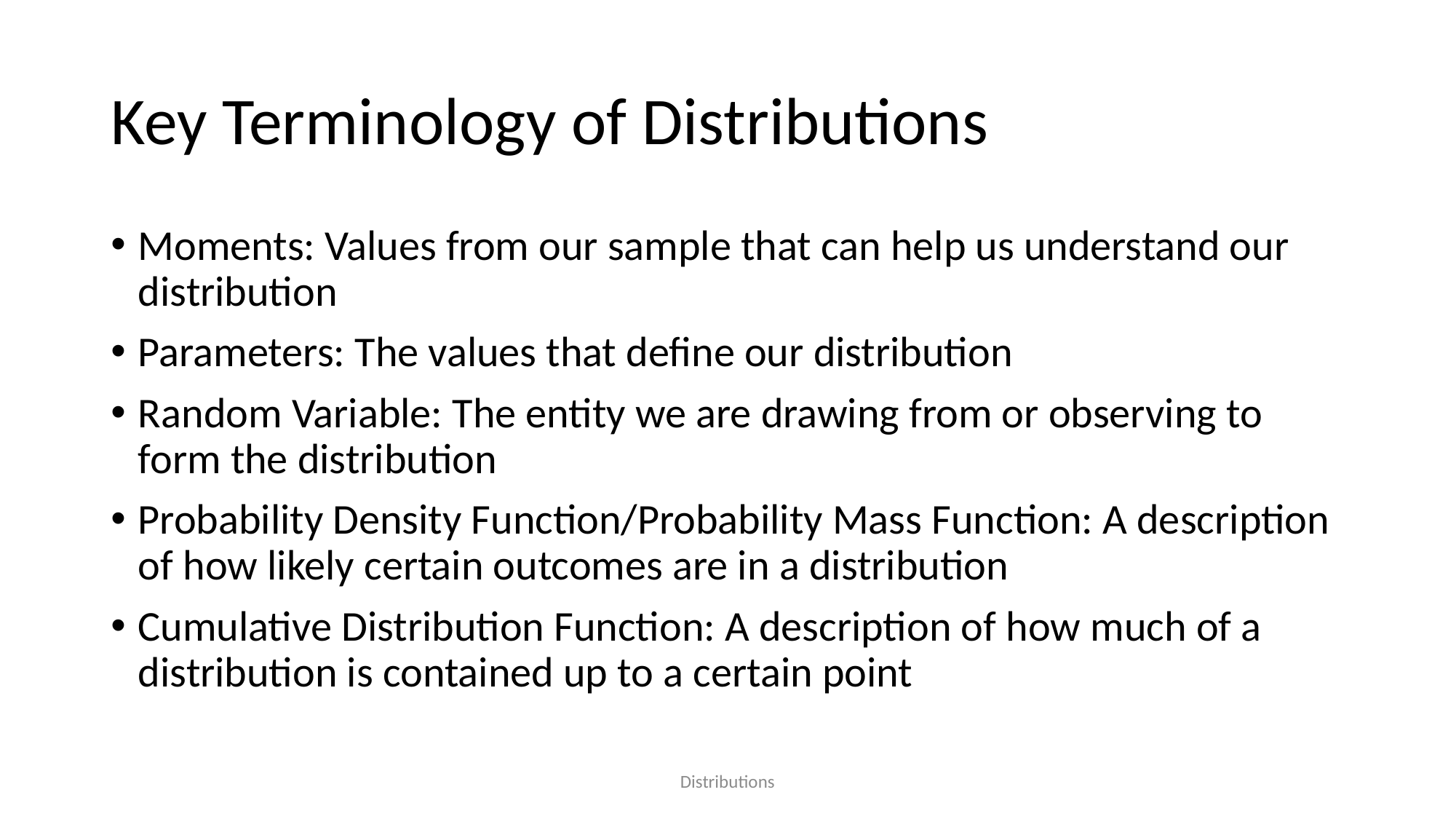

# Key Terminology of Distributions
Moments: Values from our sample that can help us understand our distribution
Parameters: The values that define our distribution
Random Variable: The entity we are drawing from or observing to form the distribution
Probability Density Function/Probability Mass Function: A description of how likely certain outcomes are in a distribution
Cumulative Distribution Function: A description of how much of a distribution is contained up to a certain point
Distributions